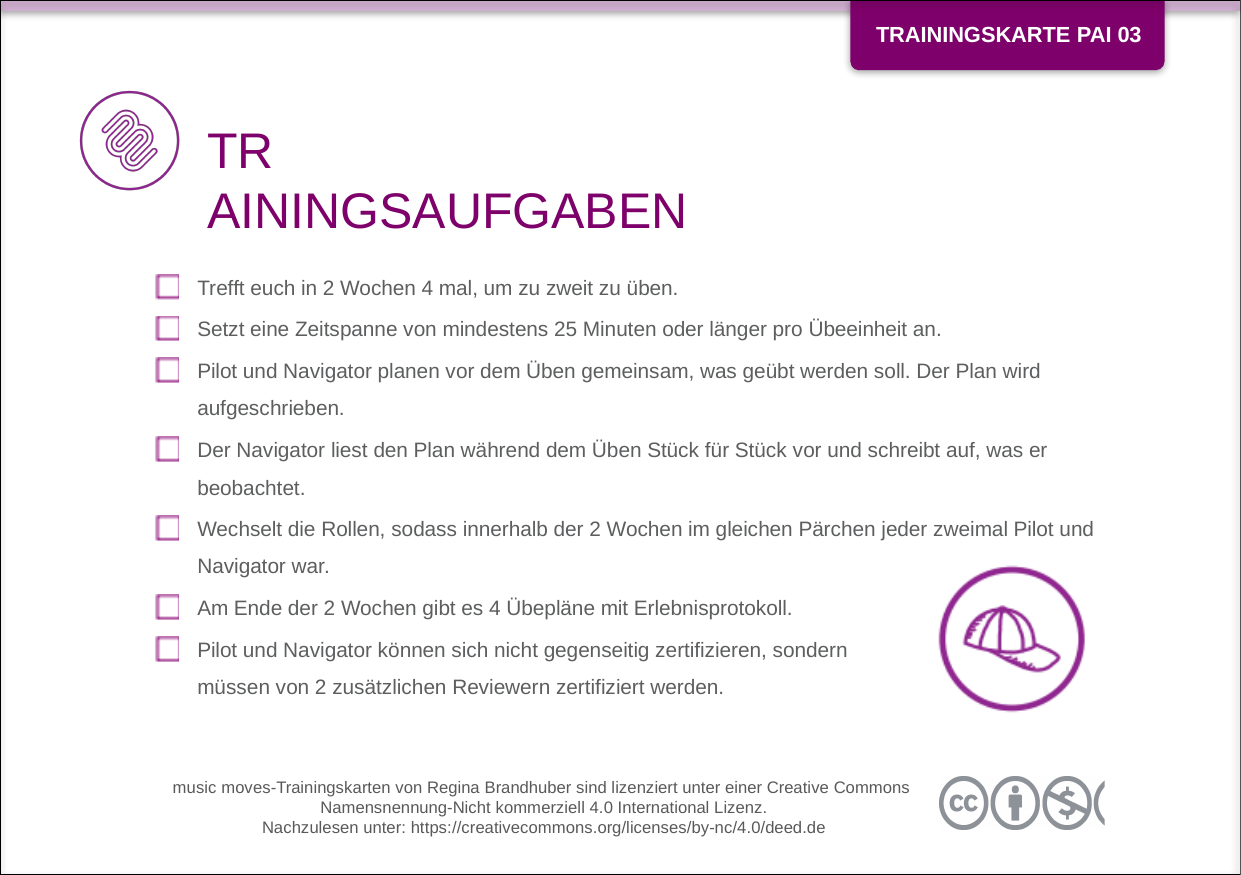

Trefft euch in 2 Wochen 4 mal, um zu zweit zu üben.
Setzt eine Zeitspanne von mindestens 25 Minuten oder länger pro Übeeinheit an.
Pilot und Navigator planen vor dem Üben gemeinsam, was geübt werden soll. Der Plan wird aufgeschrieben.
Der Navigator liest den Plan während dem Üben Stück für Stück vor und schreibt auf, was er beobachtet.
Wechselt die Rollen, sodass innerhalb der 2 Wochen im gleichen Pärchen jeder zweimal Pilot und Navigator war.
Am Ende der 2 Wochen gibt es 4 Übepläne mit Erlebnisprotokoll.
Pilot und Navigator können sich nicht gegenseitig zertifizieren, sondern
müssen von 2 zusätzlichen Reviewern zertifiziert werden.